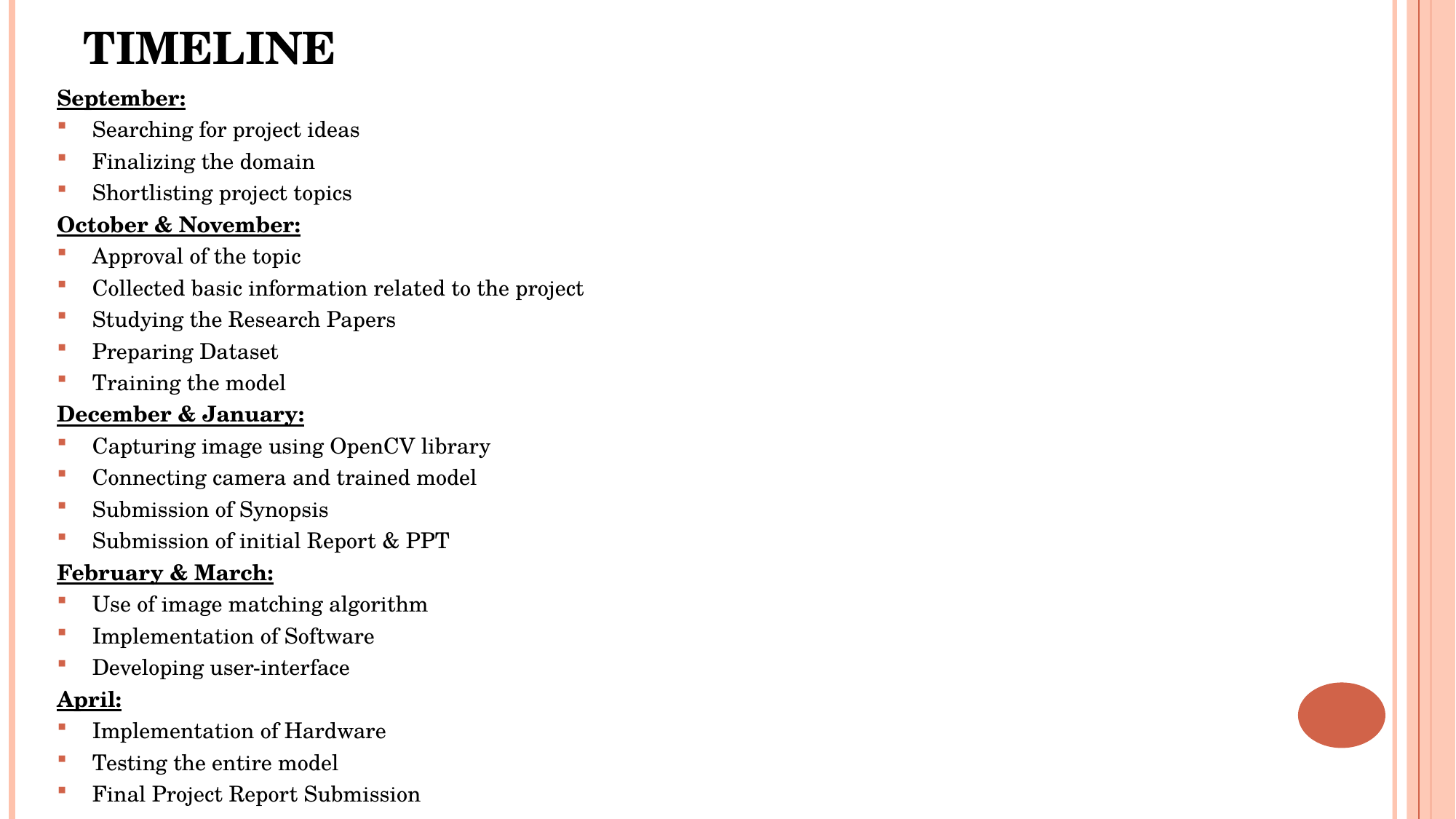

# TIMELINE
September:
Searching for project ideas
Finalizing the domain
Shortlisting project topics
October & November:
Approval of the topic
Collected basic information related to the project
Studying the Research Papers
Preparing Dataset
Training the model
December & January:
Capturing image using OpenCV library
Connecting camera and trained model
Submission of Synopsis
Submission of initial Report & PPT
February & March:
Use of image matching algorithm
Implementation of Software
Developing user-interface
April:
Implementation of Hardware
Testing the entire model
Final Project Report Submission